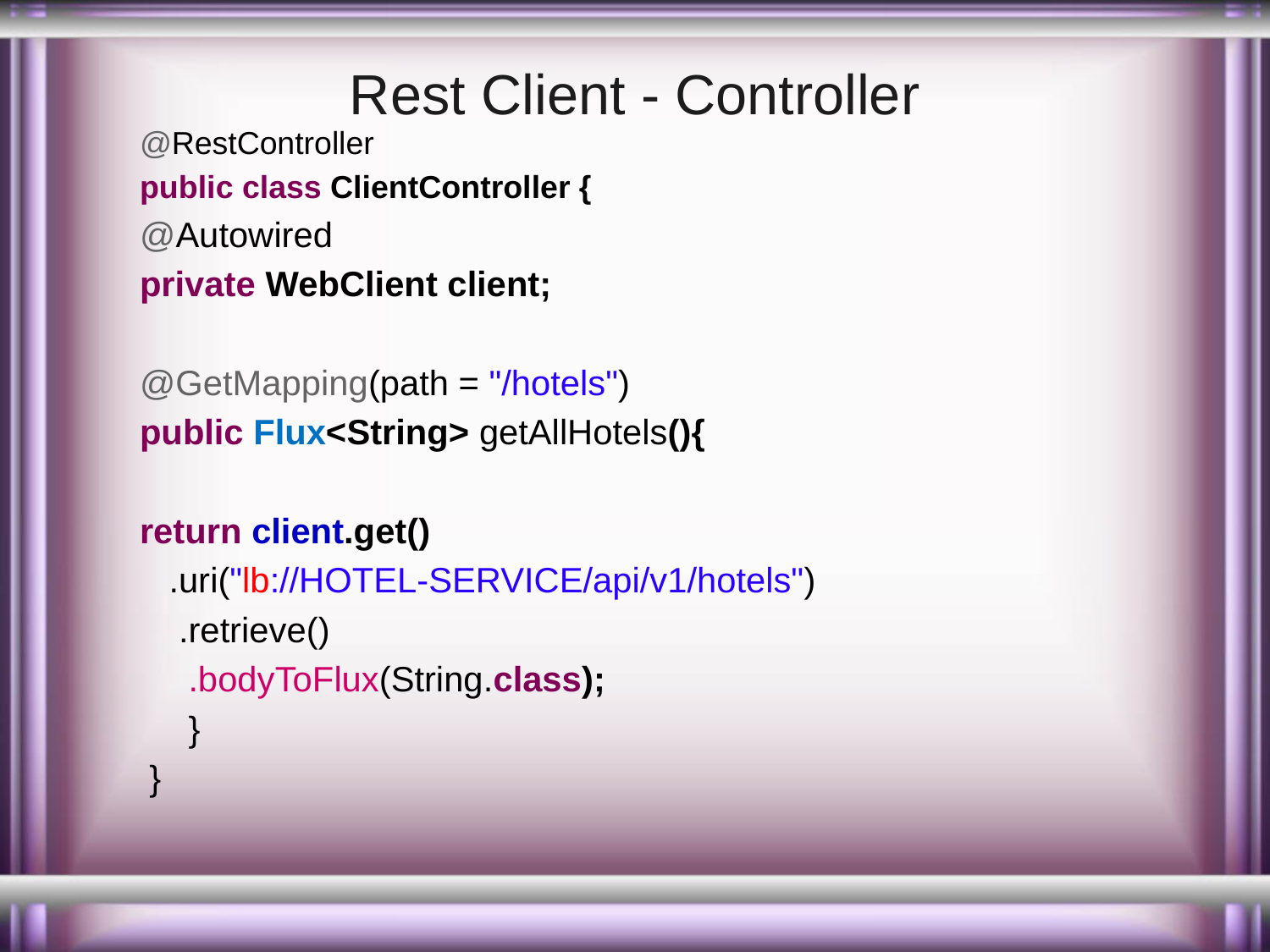

# Rest Client - Controller
@RestController
public class ClientController {
@Autowired
private WebClient client;

@GetMapping(path = "/hotels")
public Flux<String> getAllHotels(){

return client.get()
   .uri("lb://HOTEL-SERVICE/api/v1/hotels")
    .retrieve()
     .bodyToFlux(String.class);
     }
 }